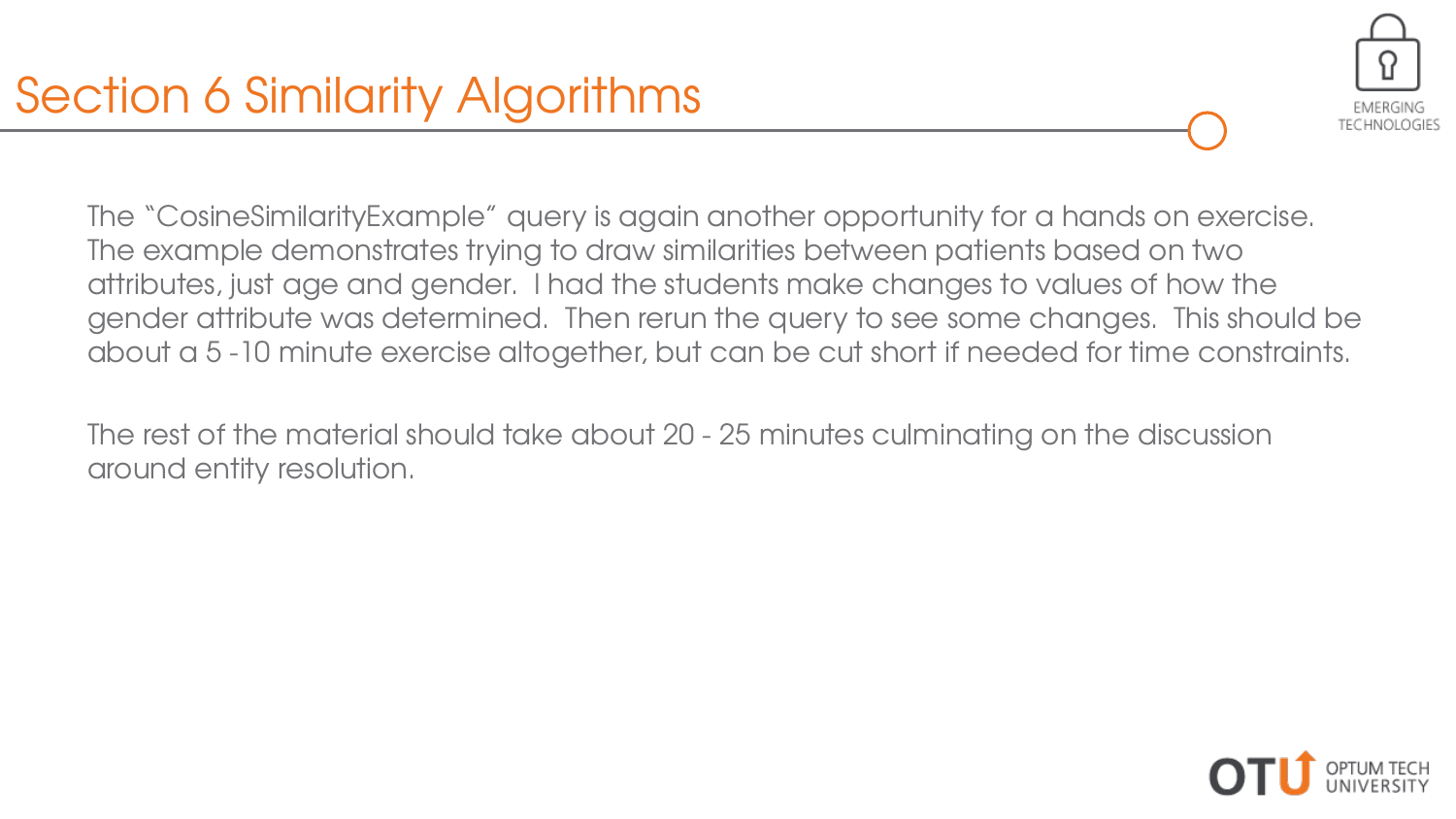

Section 6 Similarity Algorithms
The “CosineSimilarityExample” query is again another opportunity for a hands on exercise.  The example demonstrates trying to draw similarities between patients based on two attributes, just age and gender.  I had the students make changes to values of how the gender attribute was determined.  Then rerun the query to see some changes.  This should be about a 5 -10 minute exercise altogether, but can be cut short if needed for time constraints.

The rest of the material should take about 20 - 25 minutes culminating on the discussion around entity resolution.